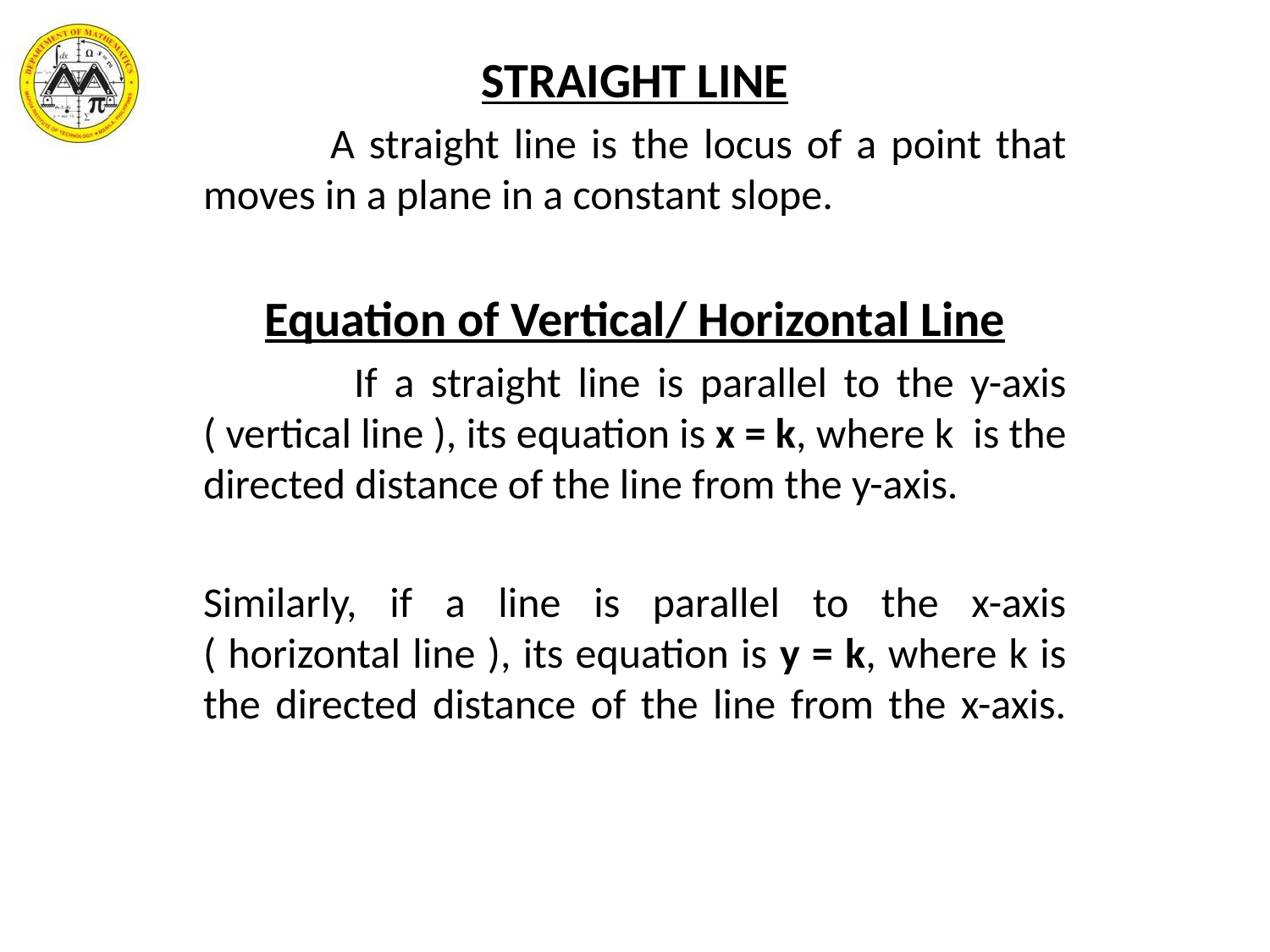

STRAIGHT LINE
	A straight line is the locus of a point that moves in a plane in a constant slope.

Equation of Vertical/ Horizontal Line
 	 If a straight line is parallel to the y-axis ( vertical line ), its equation is x = k, where k  is the directed distance of the line from the y-axis.

Similarly, if a line is parallel to the x-axis ( horizontal line ), its equation is y = k, where k is the directed distance of the line from the x-axis.